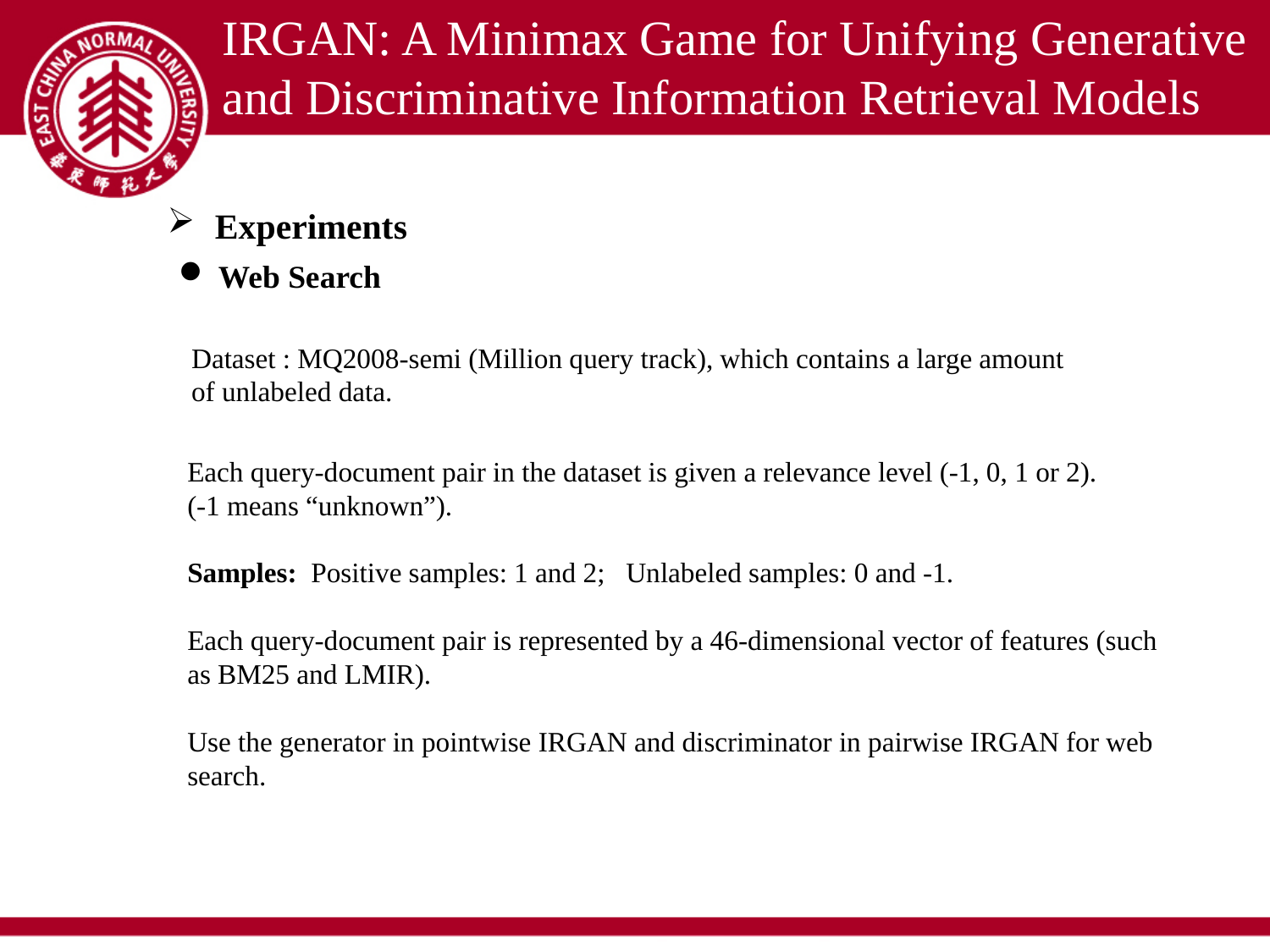

IRGAN: A Minimax Game for Unifying Generative and Discriminative Information Retrieval Models

Experiments
Web Search
Dataset : MQ2008-semi (Million query track), which contains a large amount
of unlabeled data.
Each query-document pair in the dataset is given a relevance level (-1, 0, 1 or 2).
(-1 means “unknown”).

Samples:  Positive samples: 1 and 2;   Unlabeled samples: 0 and -1.

Each query-document pair is represented by a 46-dimensional vector of features (such as BM25 and LMIR).

Use the generator in pointwise IRGAN and discriminator in pairwise IRGAN for web search.